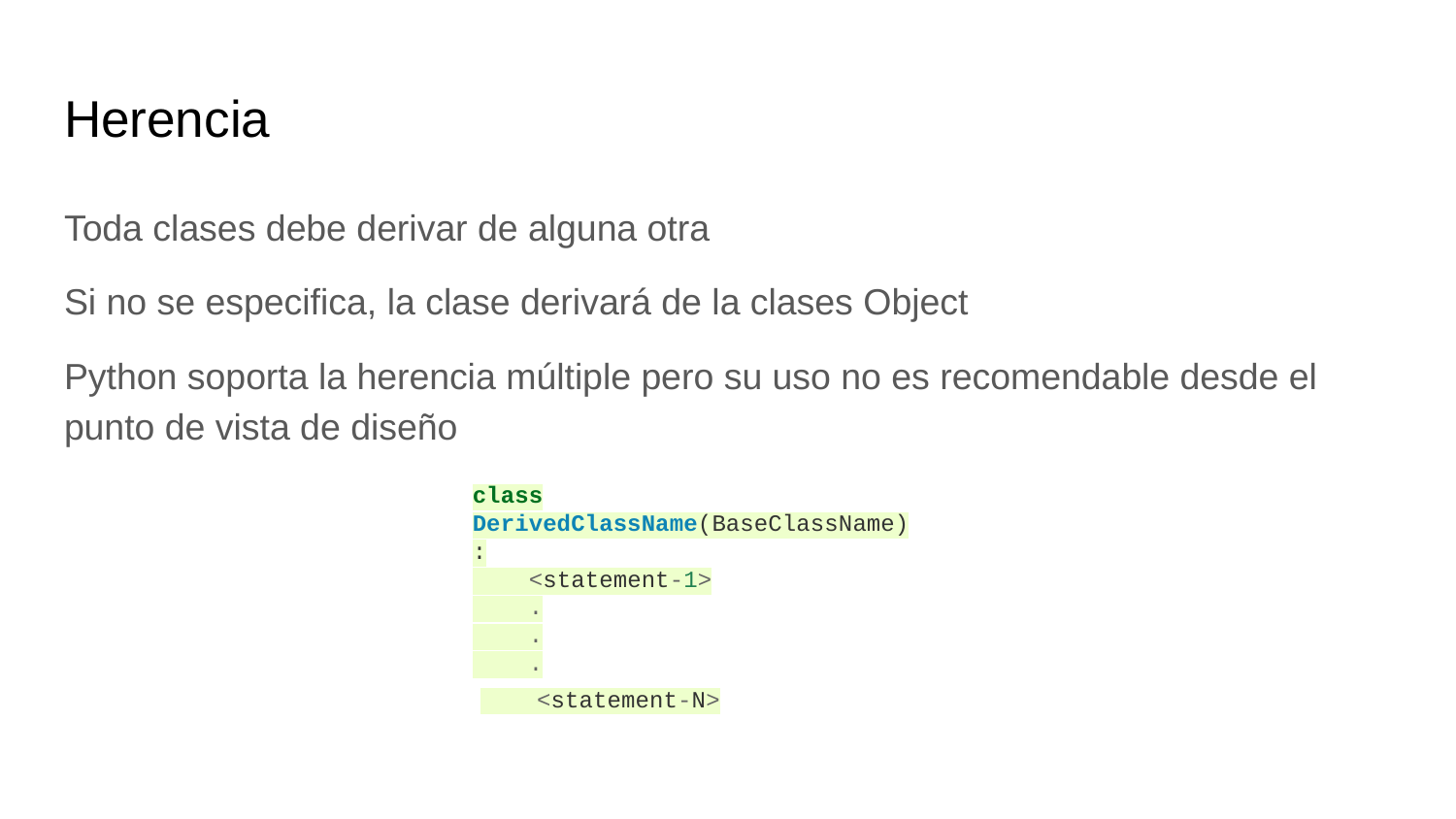

# Herencia
Toda clases debe derivar de alguna otra
Si no se especifica, la clase derivará de la clases Object
Python soporta la herencia múltiple pero su uso no es recomendable desde el punto de vista de diseño

class DerivedClassName(BaseClassName):
    <statement-1>
    .
    .
    .
    <statement-N>